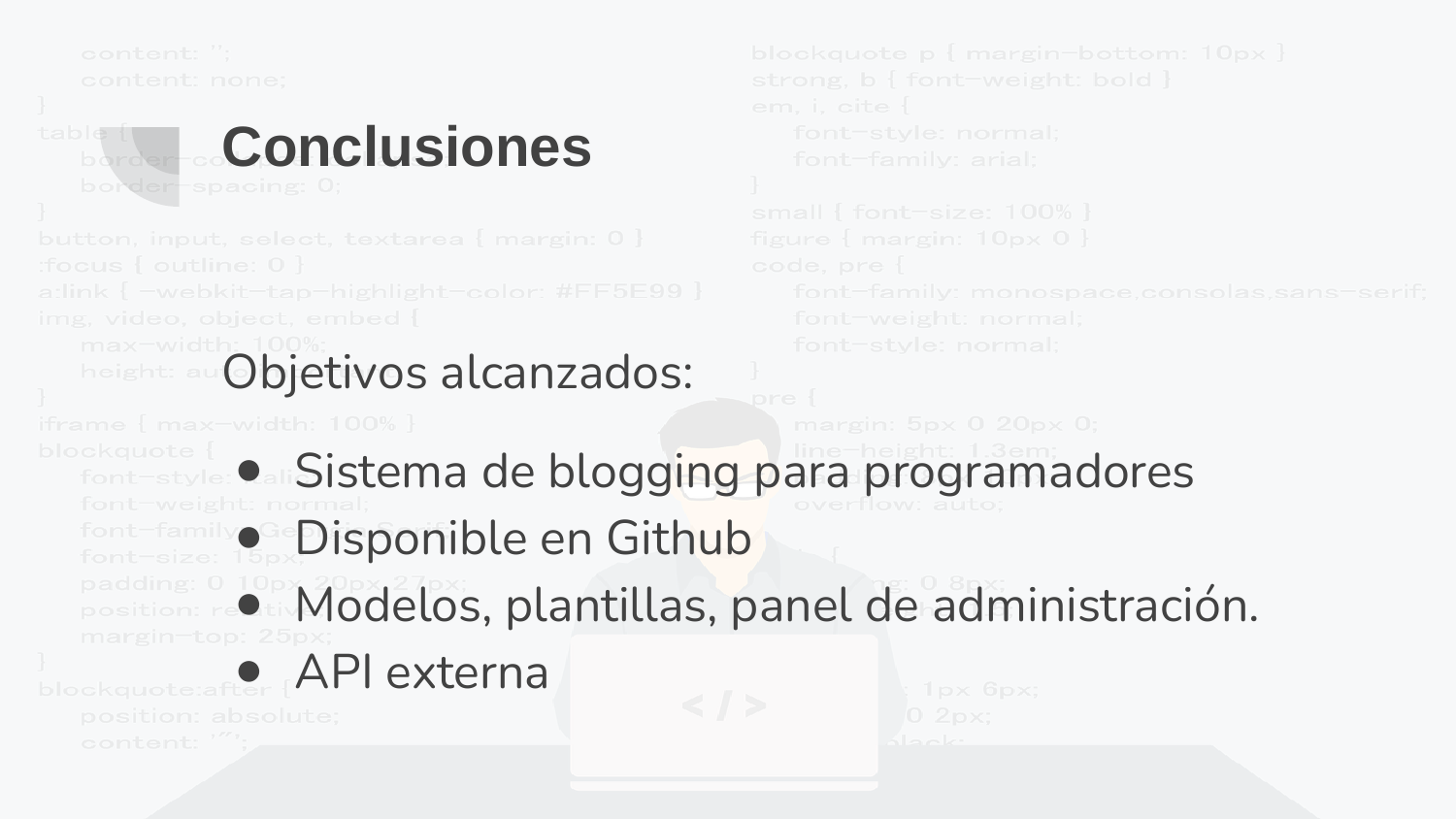

# Conclusiones
Objetivos alcanzados:
Sistema de blogging para programadores
Disponible en Github
Modelos, plantillas, panel de administración.
API externa